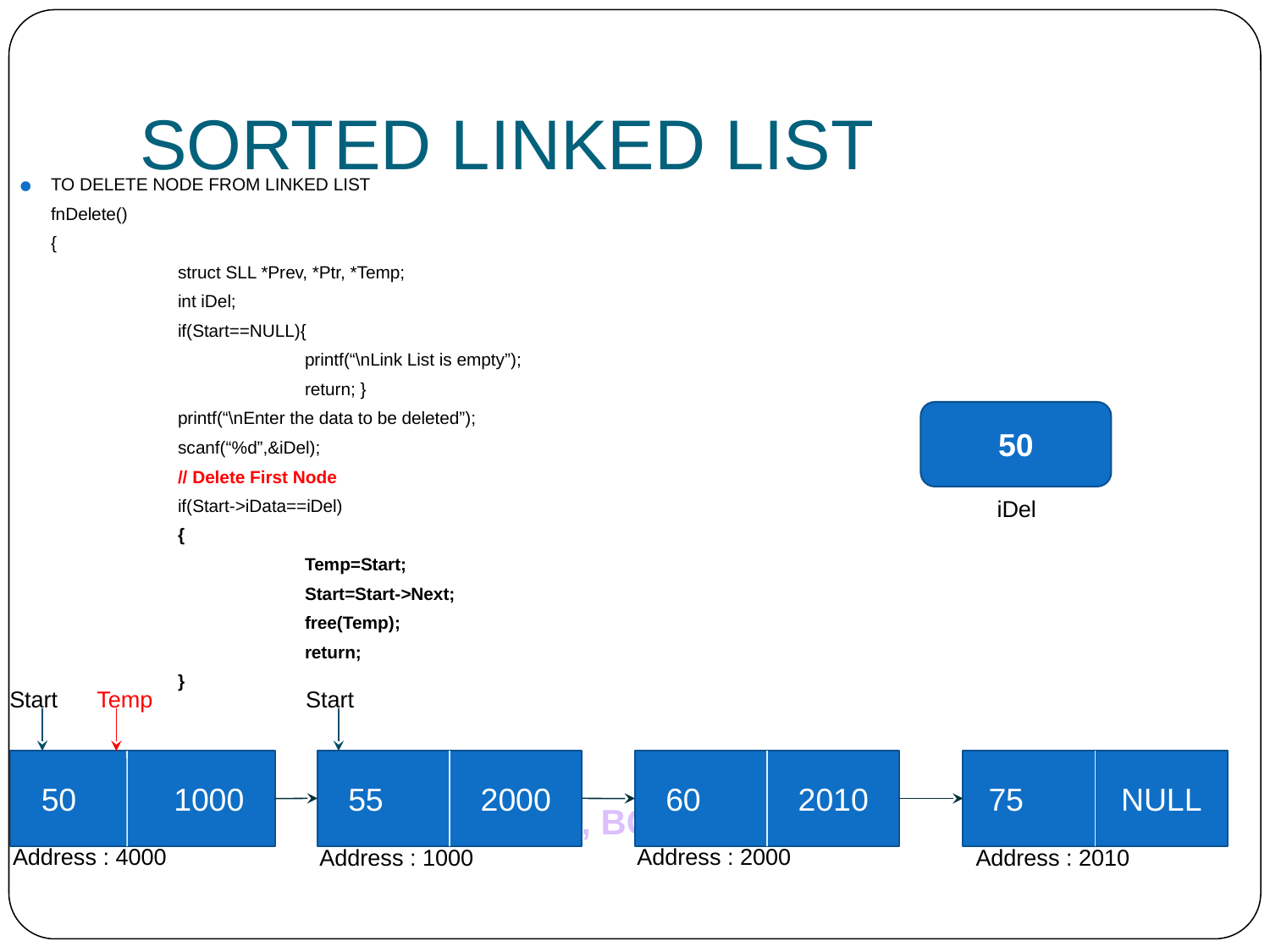

# SORTED LINKED LIST
TO DELETE NODE FROM LINKED LIST
	fnDelete()
	{
		struct SLL *Prev, *Ptr, *Temp;
		int iDel;
		if(Start==NULL){
			printf(“\nLink List is empty”);
			return; }
		printf(“\nEnter the data to be deleted”);
		scanf(“%d”,&iDel);
		// Delete First Node
		if(Start->iData==iDel)
		{
			Temp=Start;
			Start=Start->Next;
			free(Temp);
			return;
		}

50
iDel
Start
Temp
Start
55           2000
50           1000
60           2010
75           NULL
Address : 4000
Address : 2000
Address : 1000
Address : 2010